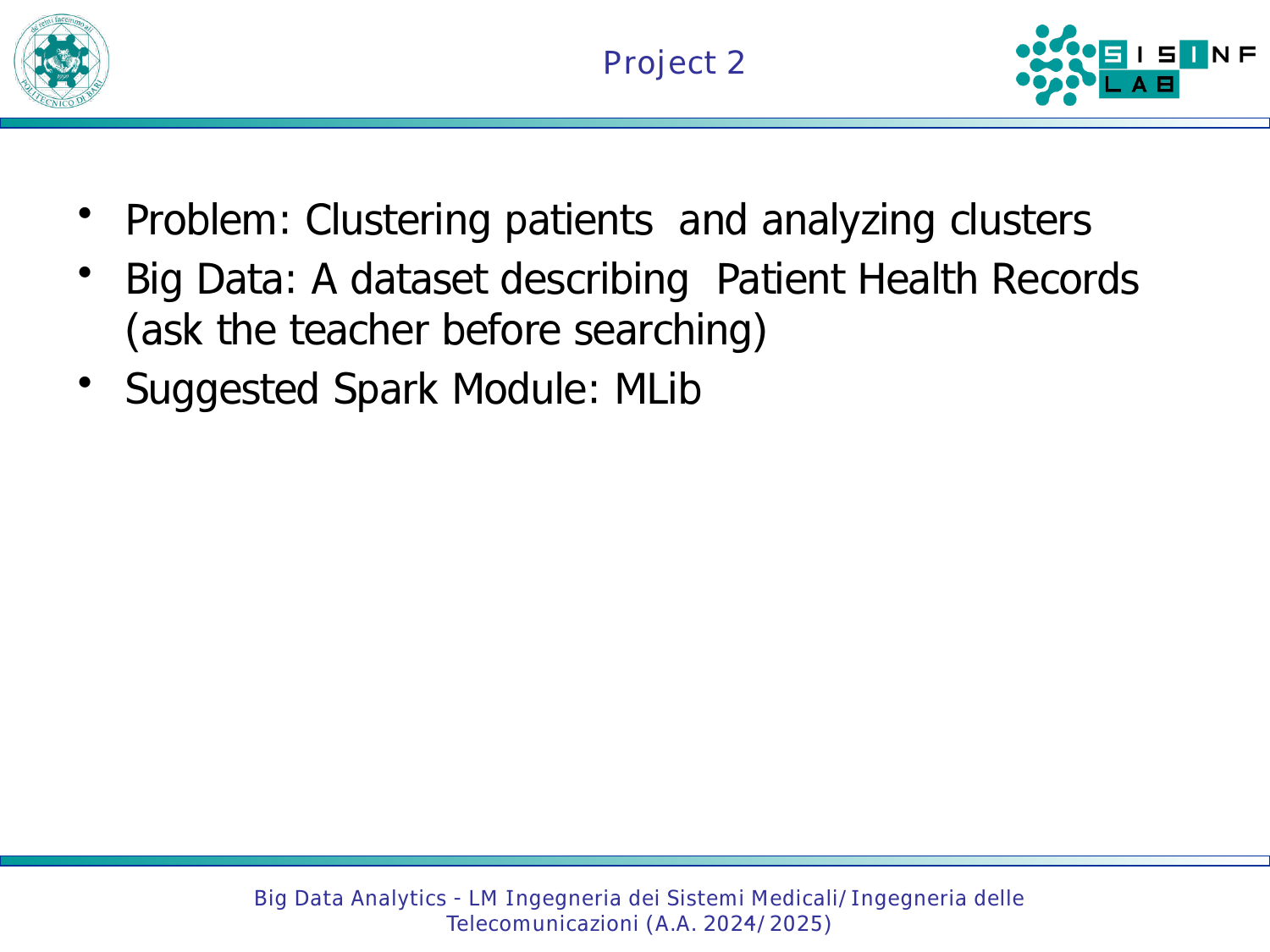

# Project 2
Problem: Clustering patients  and analyzing clusters
Big Data: A dataset describing  Patient Health Records (ask the teacher before searching)
Suggested Spark Module: MLib

Big Data Analytics - LM Ingegneria dei Sistemi Medicali/Ingegneria delle Telecomunicazioni (A.A. 2024/2025)